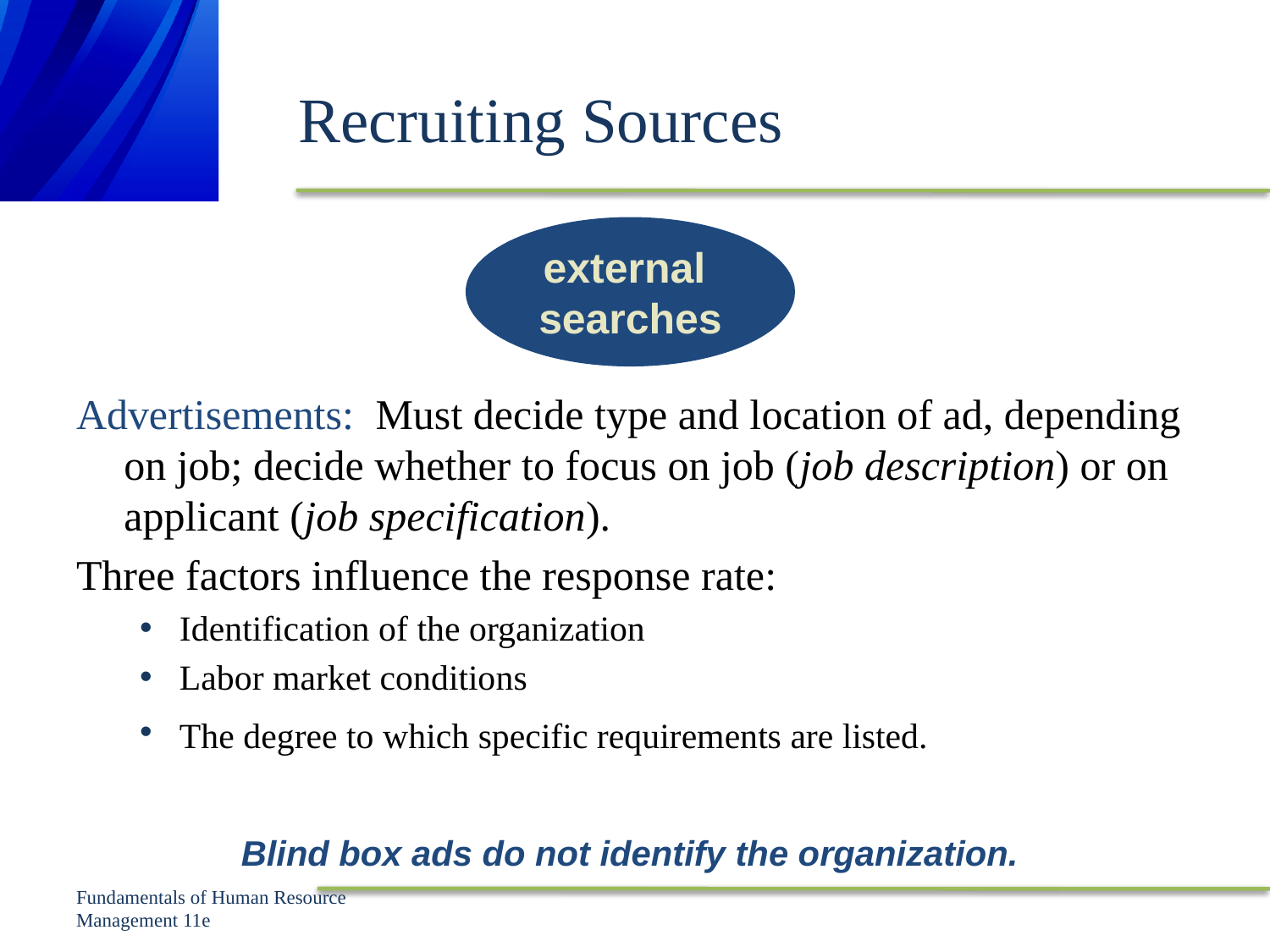

# Recruiting Sources
external
searches

Advertisements:  Must decide type and location of ad, depending on job; decide whether to focus on job (job description) or on applicant (job specification).
Three factors influence the response rate:
Identification of the organization
Labor market conditions
The degree to which specific requirements are listed.

Blind box ads do not identify the organization.
Fundamentals of Human Resource Management 11e